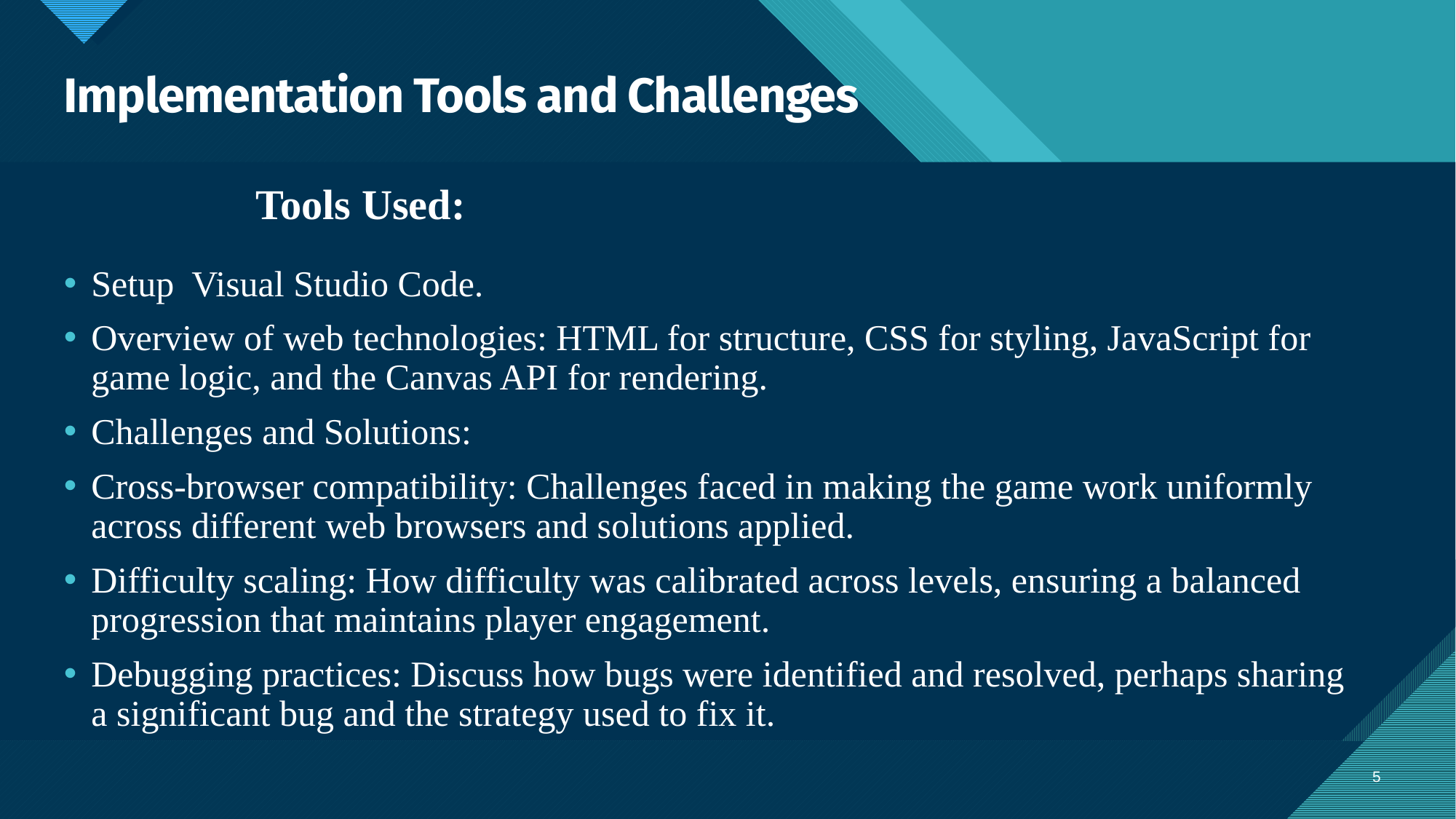

# Implementation Tools and Challenges
Tools Used:
Setup  Visual Studio Code.
Overview of web technologies: HTML for structure, CSS for styling, JavaScript for game logic, and the Canvas API for rendering.
Challenges and Solutions:
Cross-browser compatibility: Challenges faced in making the game work uniformly across different web browsers and solutions applied.
Difficulty scaling: How difficulty was calibrated across levels, ensuring a balanced progression that maintains player engagement.
Debugging practices: Discuss how bugs were identified and resolved, perhaps sharing a significant bug and the strategy used to fix it.

5